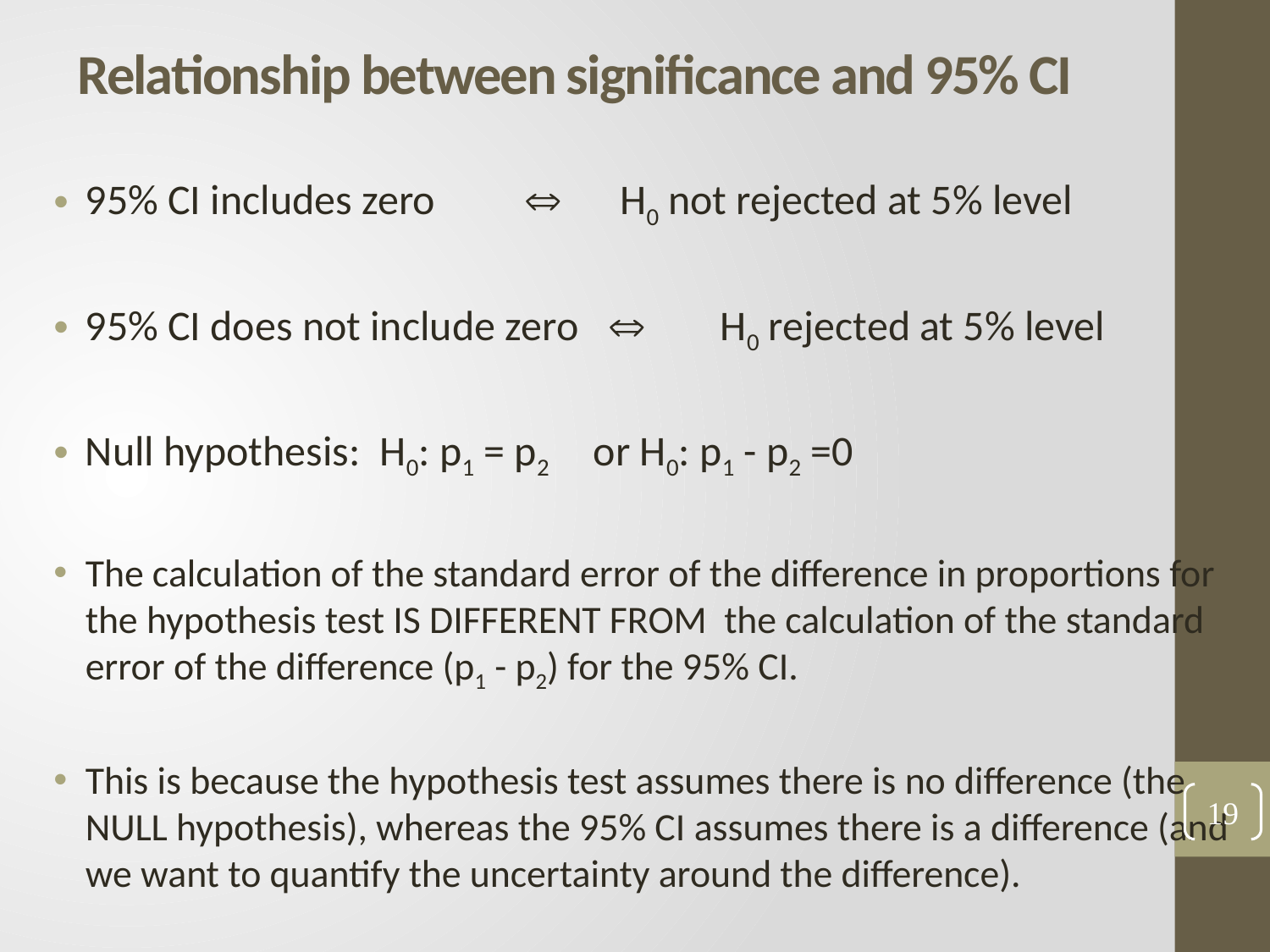

# Relationship between significance and 95% CI
95% CI includes zero	      ⇔      H0 not rejected at 5% level

95% CI does not include zero   ⇔	H0 rejected at 5% level

Null hypothesis:  H0: p1 = p2    	or H0: p1 - p2 =0

The calculation of the standard error of the difference in proportions for the hypothesis test IS DIFFERENT FROM  the calculation of the standard error of the difference (p1 - p2) for the 95% CI.

This is because the hypothesis test assumes there is no difference (the NULL hypothesis), whereas the 95% CI assumes there is a difference (and we want to quantify the uncertainty around the difference).
19